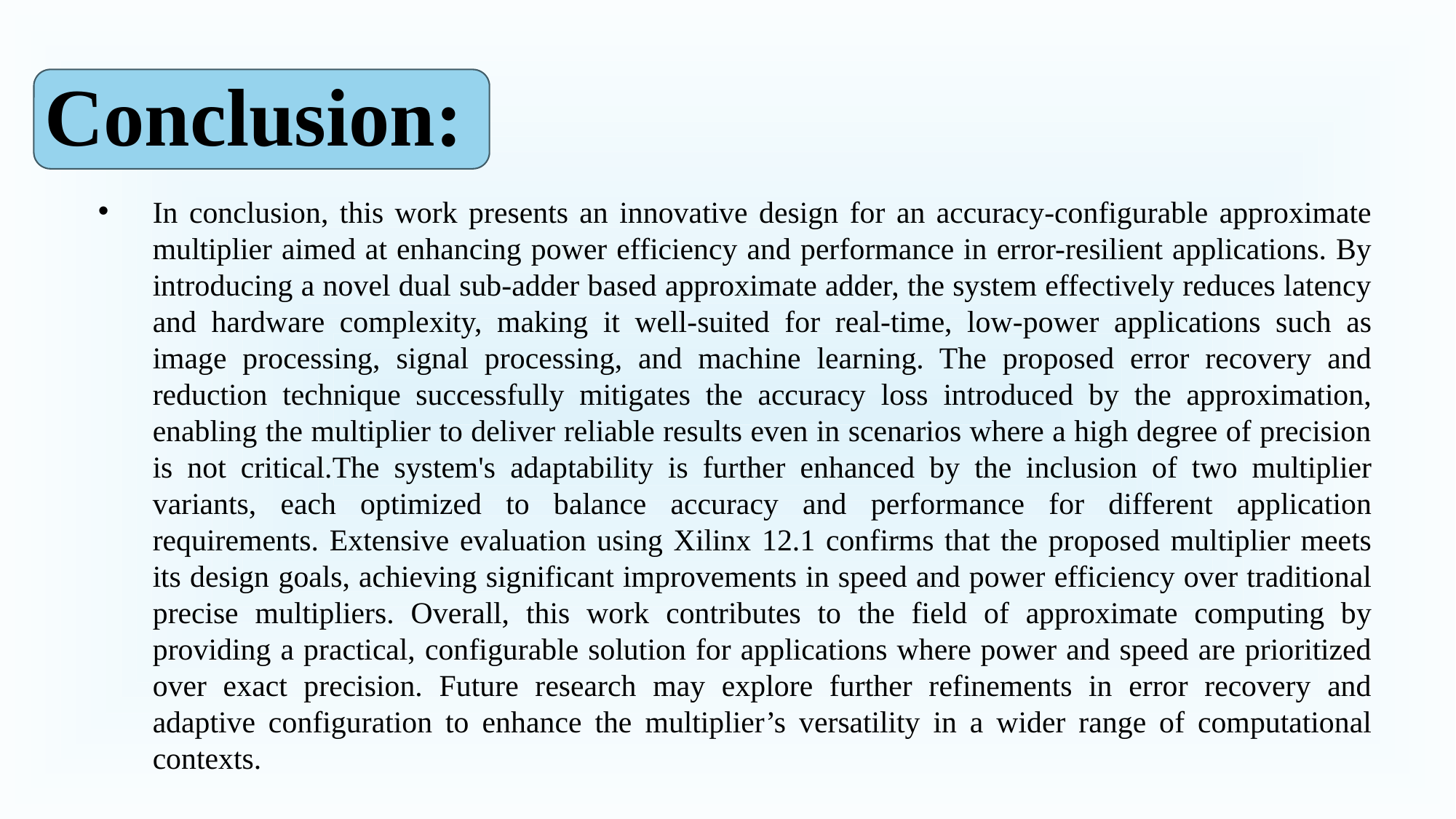

Conclusion:

In conclusion, this work presents an innovative design for an accuracy-configurable approximate multiplier aimed at enhancing power efficiency and performance in error-resilient applications. By introducing a novel dual sub-adder based approximate adder, the system effectively reduces latency and hardware complexity, making it well-suited for real-time, low-power applications such as image processing, signal processing, and machine learning. The proposed error recovery and reduction technique successfully mitigates the accuracy loss introduced by the approximation, enabling the multiplier to deliver reliable results even in scenarios where a high degree of precision is not critical.The system's adaptability is further enhanced by the inclusion of two multiplier variants, each optimized to balance accuracy and performance for different application requirements. Extensive evaluation using Xilinx 12.1 confirms that the proposed multiplier meets its design goals, achieving significant improvements in speed and power efficiency over traditional precise multipliers. Overall, this work contributes to the field of approximate computing by providing a practical, configurable solution for applications where power and speed are prioritized over exact precision. Future research may explore further refinements in error recovery and adaptive configuration to enhance the multiplier’s versatility in a wider range of computational contexts.